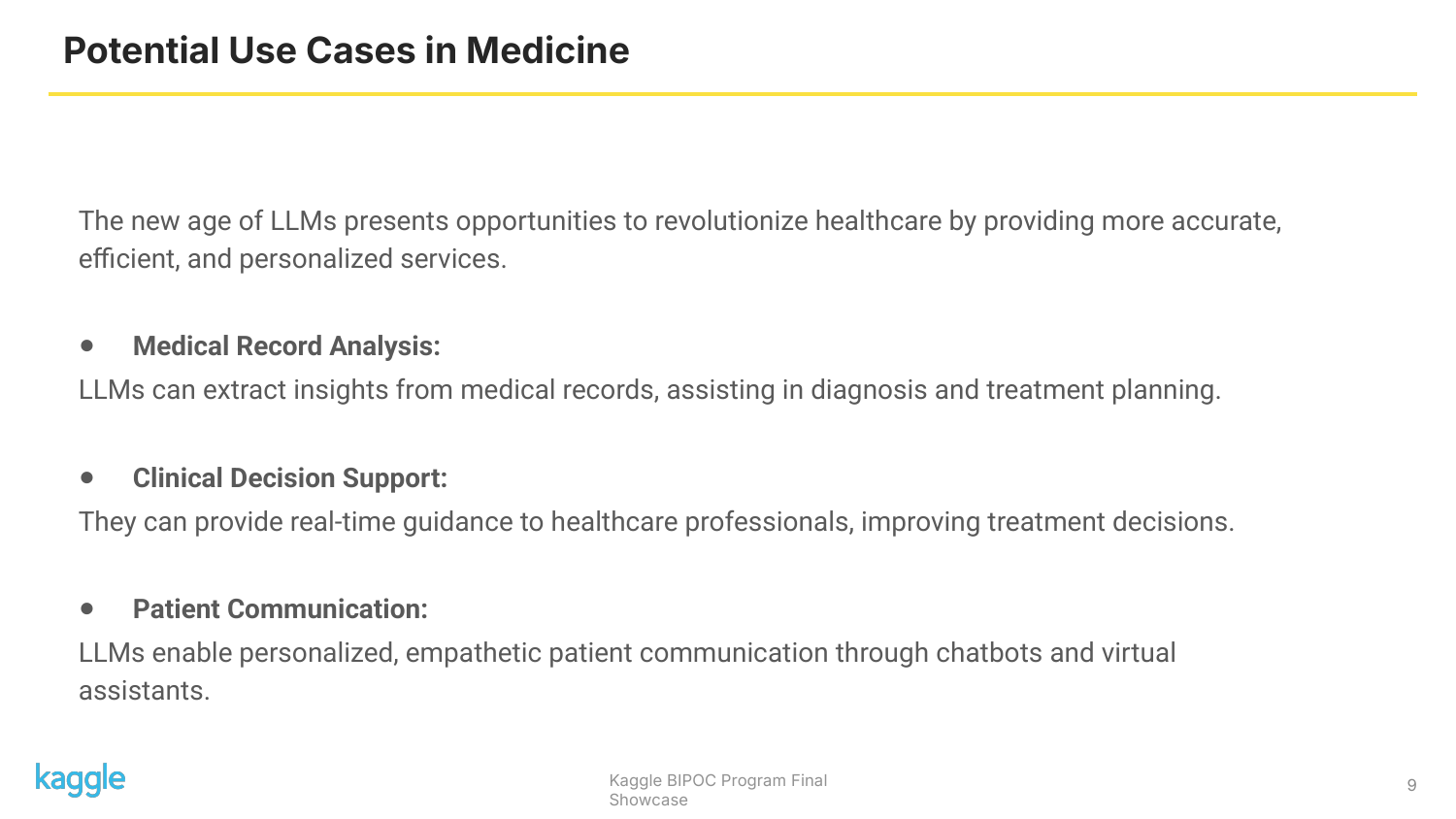

# Potential Use Cases in Medicine

The new age of LLMs presents opportunities to revolutionize healthcare by providing more accurate, efficient, and personalized services.

Medical Record Analysis:
LLMs can extract insights from medical records, assisting in diagnosis and treatment planning.

Clinical Decision Support:
They can provide real-time guidance to healthcare professionals, improving treatment decisions.

Patient Communication:
LLMs enable personalized, empathetic patient communication through chatbots and virtual assistants.

9